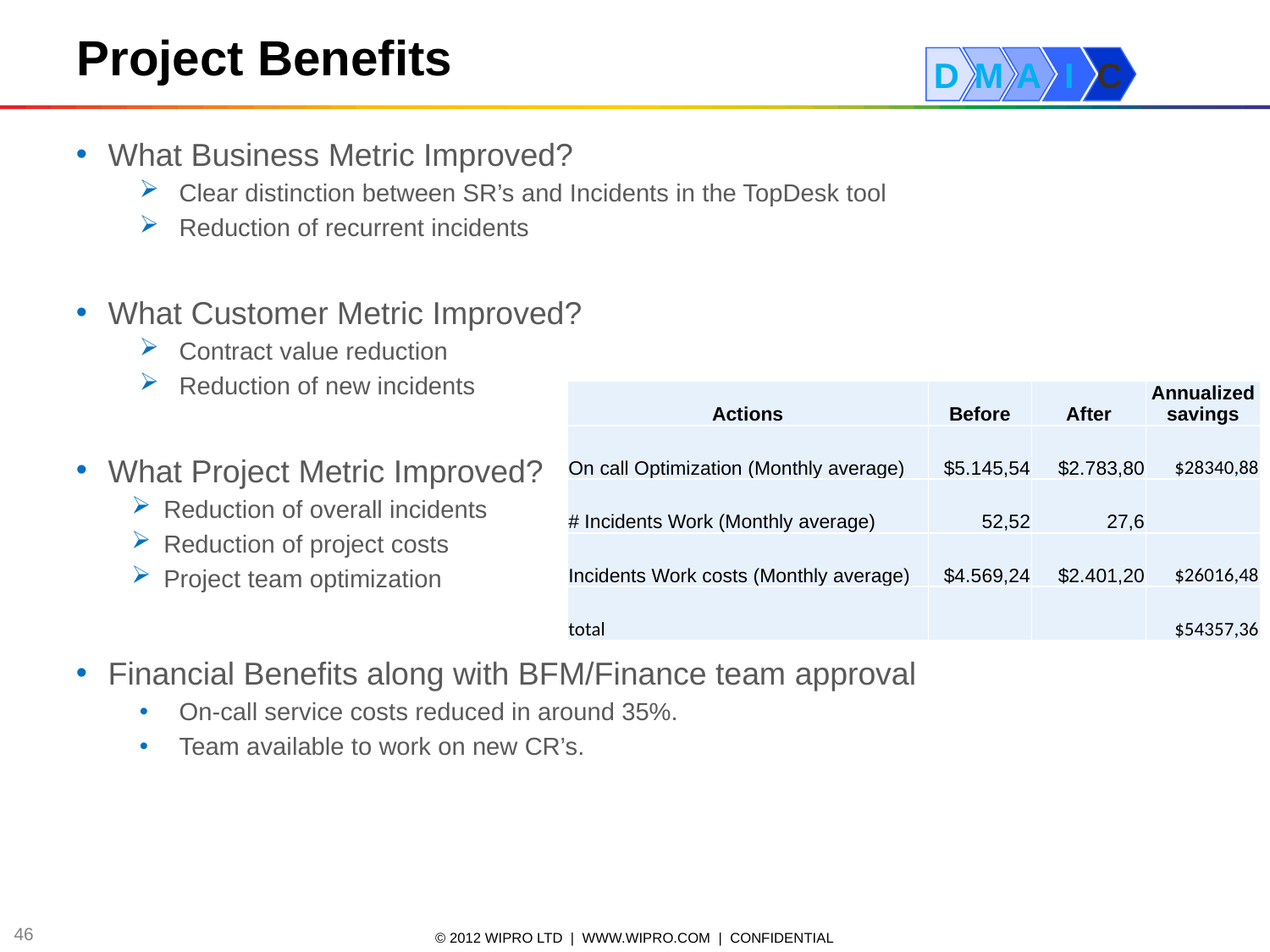

Project Benefits
D
M
A
I
C
What Business Metric Improved?
Clear distinction between SR’s and Incidents in the TopDesk tool
Reduction of recurrent incidents

What Customer Metric Improved?
Contract value reduction
Reduction of new incidents

What Project Metric Improved?
Reduction of overall incidents
Reduction of project costs
Project team optimization

Financial Benefits along with BFM/Finance team approval
On-call service costs reduced in around 35%.
Team available to work on new CR’s.
| Actions | Before | After | Annualized savings |
| --- | --- | --- | --- |
| On call Optimization (Monthly average) | $5.145,54 | $2.783,80 | $28340,88 |
| # Incidents Work (Monthly average) | 52,52 | 27,6 |  |
| Incidents Work costs (Monthly average) | $4.569,24 | $2.401,20 | $26016,48 |
| total |  |  | $54357,36 |